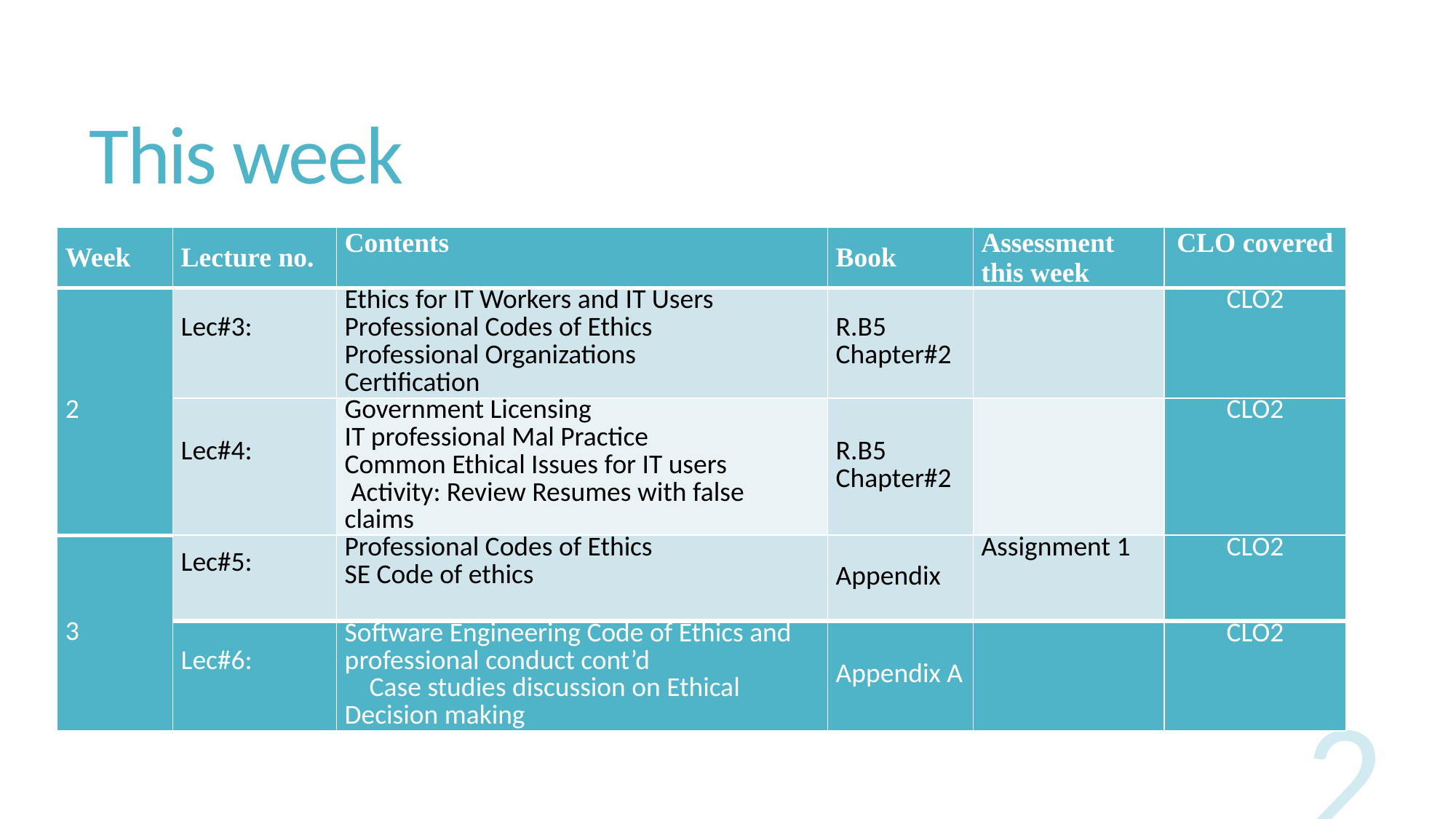

# This week
| Week | Lecture no. | Contents | Book | Assessment this week | CLO covered |
| --- | --- | --- | --- | --- | --- |
| 2 | Lec#3: | Ethics for IT Workers and IT Users Professional Codes of Ethics Professional Organizations Certification | R.B5 Chapter#2 |  | CLO2 |
|  | Lec#4: | Government Licensing IT professional Mal Practice Common Ethical Issues for IT users Activity: Review Resumes with false claims | R.B5 Chapter#2 |  | CLO2 |
| 3 | Lec#5: | Professional Codes of Ethics SE Code of ethics | Appendix | Assignment 1 | CLO2 |
|  | Lec#6: | Software Engineering Code of Ethics and professional conduct cont’d Case studies discussion on Ethical Decision making | Appendix A |  | CLO2 |
2